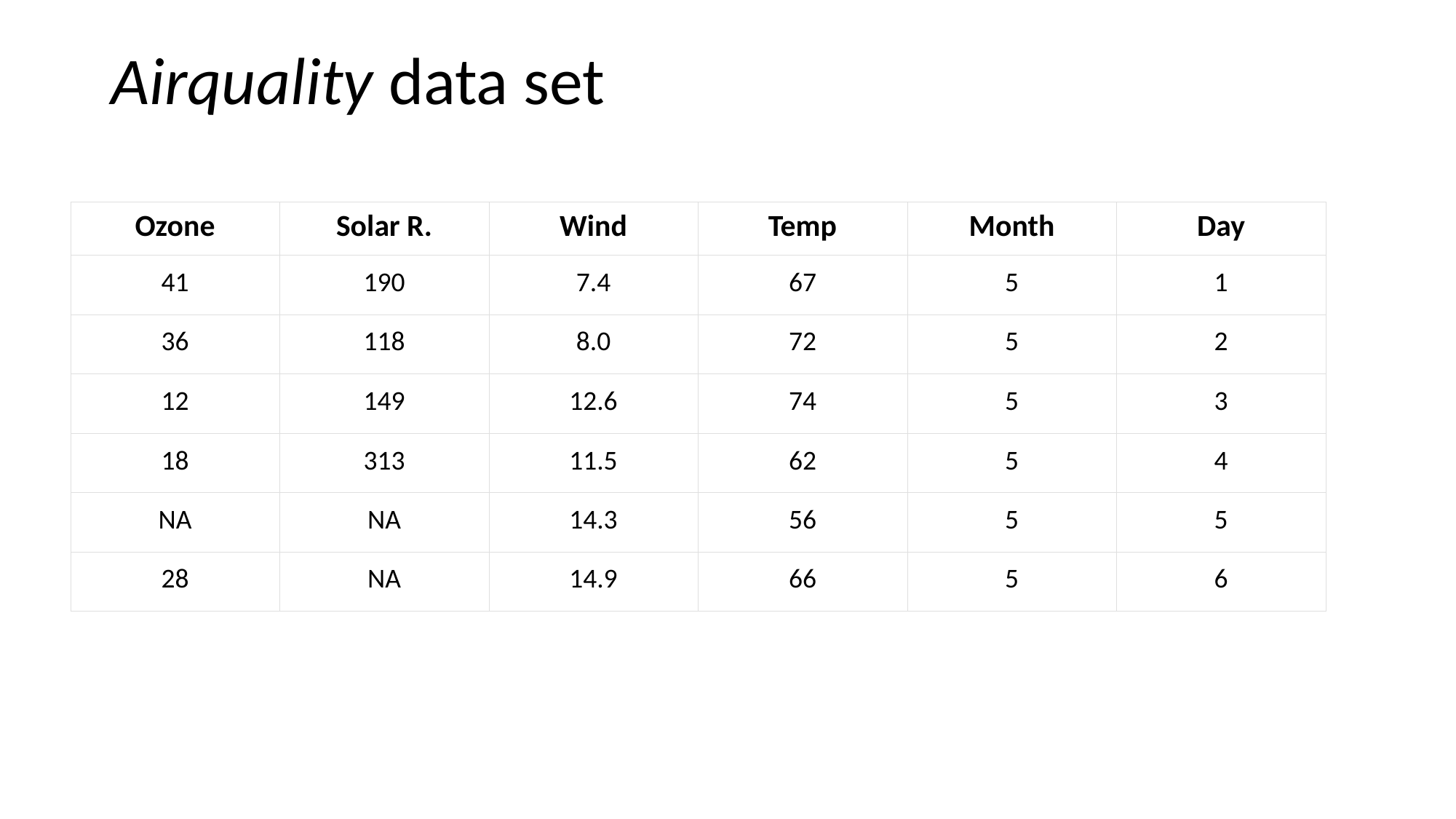

# Airquality data set
| Ozone | Solar R. | Wind | Temp | Month | Day |
| --- | --- | --- | --- | --- | --- |
| 41 | 190 | 7.4 | 67 | 5 | 1 |
| 36 | 118 | 8.0 | 72 | 5 | 2 |
| 12 | 149 | 12.6 | 74 | 5 | 3 |
| 18 | 313 | 11.5 | 62 | 5 | 4 |
| NA | NA | 14.3 | 56 | 5 | 5 |
| 28 | NA | 14.9 | 66 | 5 | 6 |